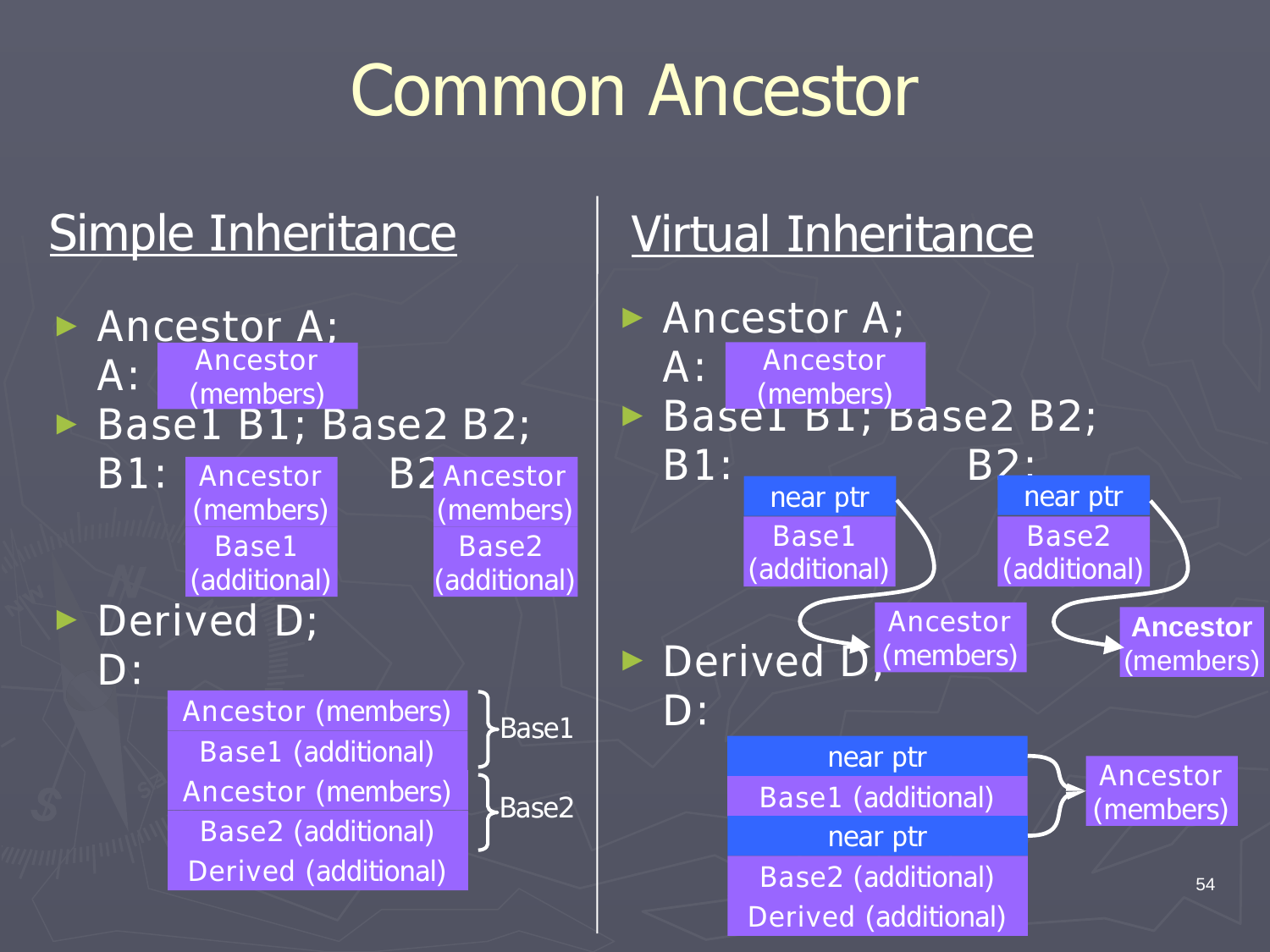

# Common Ancestor
Simple Inheritance

Virtual Inheritance
Ancestor A;
	A:
Base1 B1; Base2 B2;
	B1:		    B2:

Derived D;
	D:

Ancestor A;
	A:
Base1 B1; Base2 B2;
	B1:		   B2:

Derived D;
	D:

Ancestor
(members)
Ancestor
(members)
Ancestor
(members)
Ancestor
(members)
near ptr
near ptr

Base1
(additional)
Base2
(additional)
Base1
(additional)
Base2
(additional)
Ancestor
(members)
Ancestor
(members)
Ancestor (members)

Base1
Base1 (additional)
near ptr
Ancestor
(members)
Ancestor (members)

Base1 (additional)
Base2
Base2 (additional)
near ptr
Derived (additional)
Base2 (additional)
54
Derived (additional)